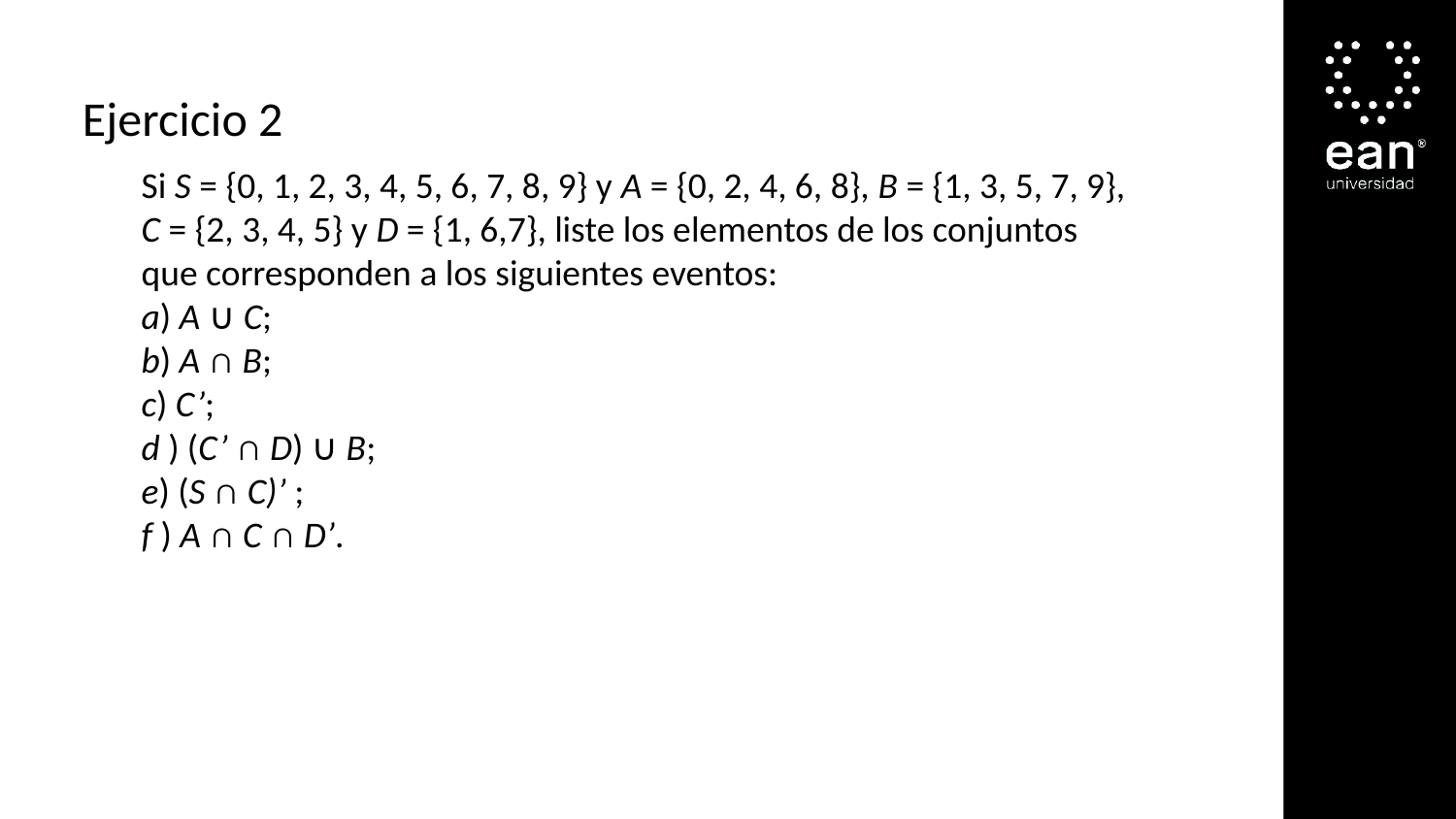

Ejercicio 2
Si S = {0, 1, 2, 3, 4, 5, 6, 7, 8, 9} y A = {0, 2, 4, 6, 8}, B = {1, 3, 5, 7, 9}, C = {2, 3, 4, 5} y D = {1, 6,7}, liste los elementos de los conjuntos que corresponden a los siguientes eventos:
a) A ∪ C;
b) A ∩ B;
c) C’;
d ) (C’ ∩ D) ∪ B;
e) (S ∩ C)’ ;
f ) A ∩ C ∩ D’.